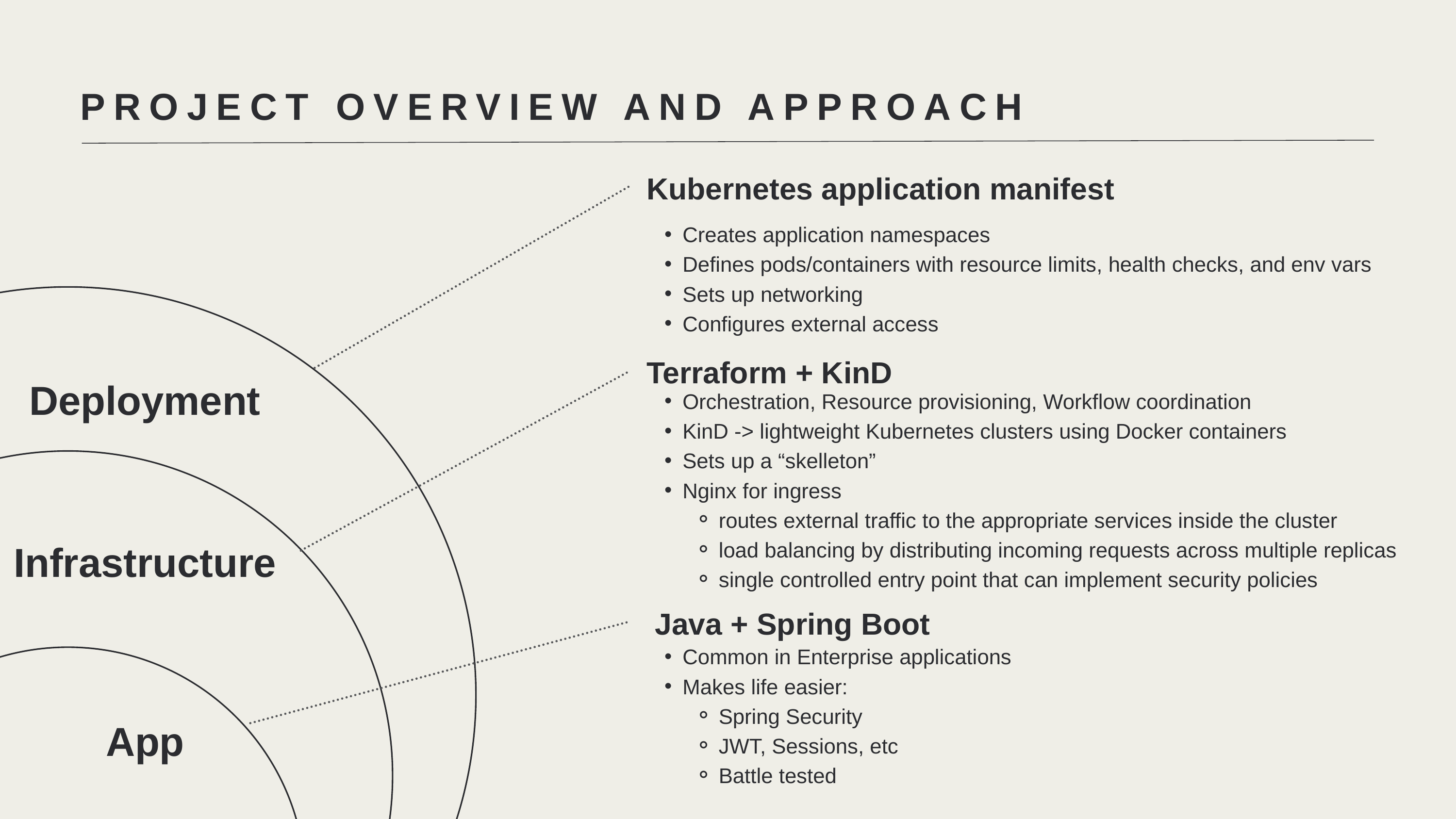

PROJECT OVERVIEW AND APPROACH

Kubernetes application manifest

Creates application namespaces
Defines pods/containers with resource limits, health checks, and env vars
Sets up networking
Configures external access

Terraform + KinD
Deployment

Orchestration, Resource provisioning, Workflow coordination
KinD -> lightweight Kubernetes clusters using Docker containers
Sets up a “skelleton”
Nginx for ingress
routes external traffic to the appropriate services inside the cluster
load balancing by distributing incoming requests across multiple replicas
single controlled entry point that can implement security policies

Infrastructure
 Java + Spring Boot

Common in Enterprise applications
Makes life easier:
Spring Security
JWT, Sessions, etc
Battle tested

App